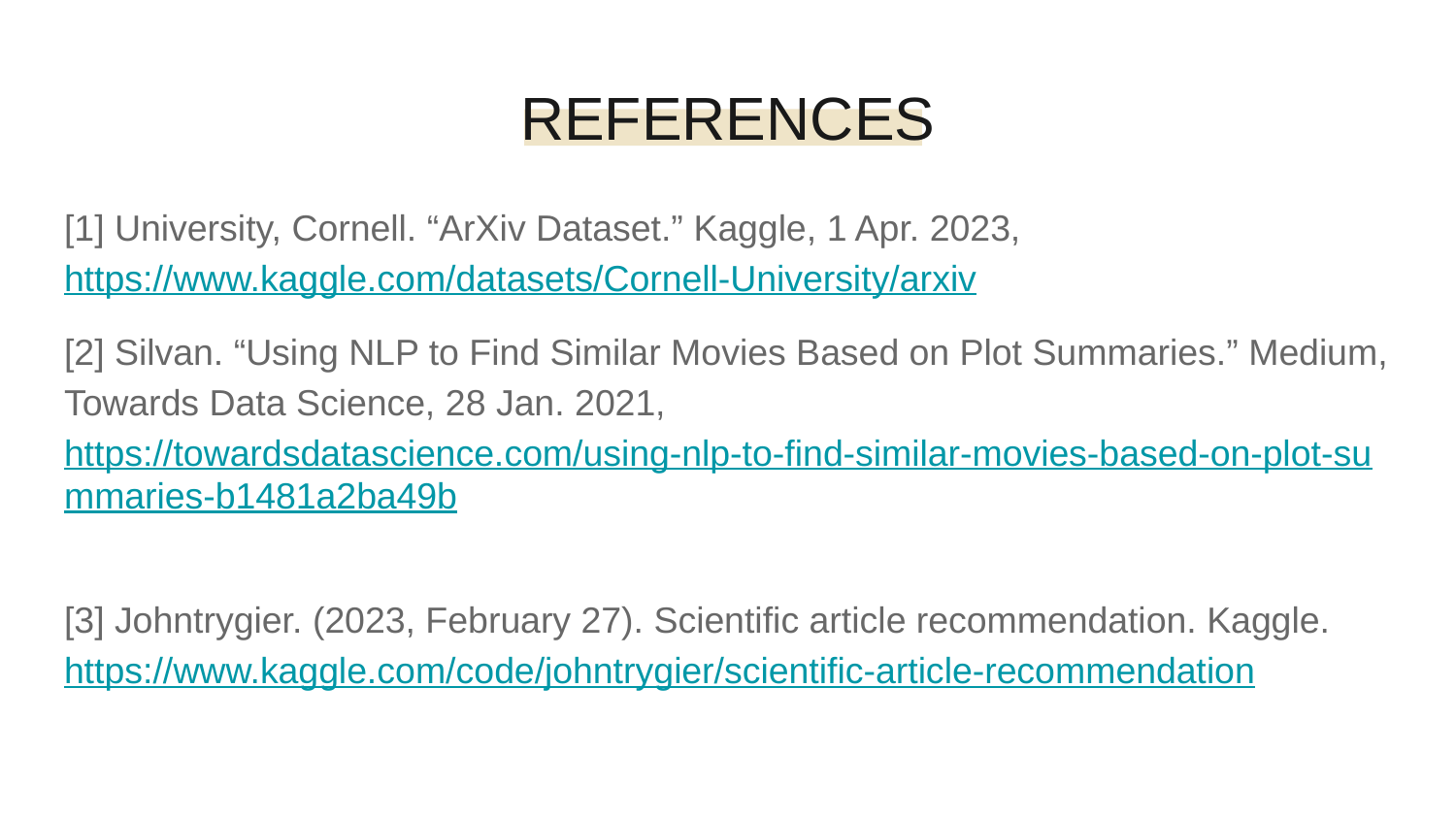

REFERENCES

[1] University, Cornell. “ArXiv Dataset.” Kaggle, 1 Apr. 2023, https://www.kaggle.com/datasets/Cornell-University/arxiv
[2] Silvan. “Using NLP to Find Similar Movies Based on Plot Summaries.” Medium, Towards Data Science, 28 Jan. 2021, https://towardsdatascience.com/using-nlp-to-find-similar-movies-based-on-plot-summaries-b1481a2ba49b
[3] Johntrygier. (2023, February 27). Scientific article recommendation. Kaggle. https://www.kaggle.com/code/johntrygier/scientific-article-recommendation